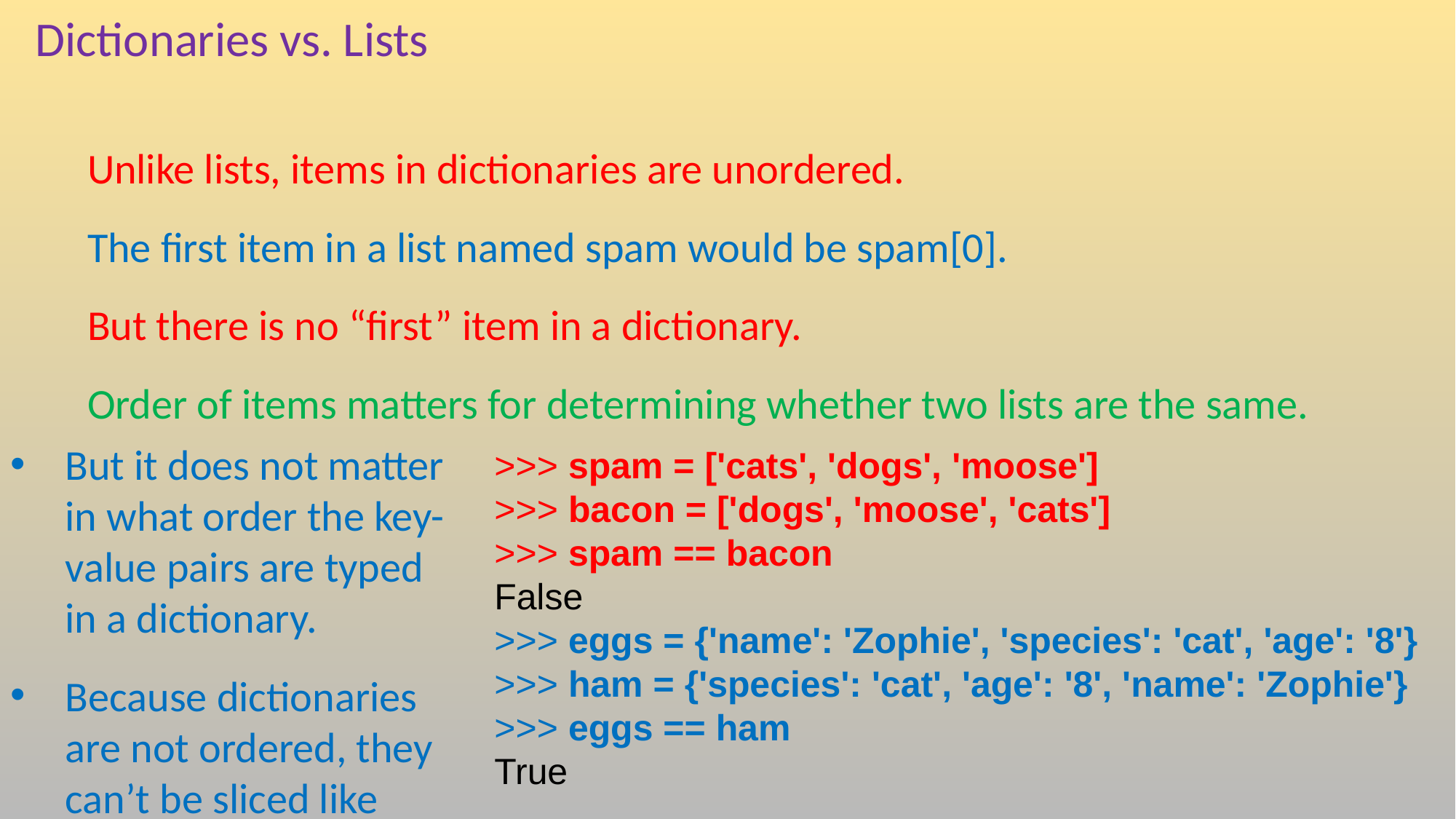

# Dictionaries vs. Lists
Unlike lists, items in dictionaries are unordered.
The first item in a list named spam would be spam[0].
But there is no “first” item in a dictionary.
Order of items matters for determining whether two lists are the same.
But it does not matter in what order the key-value pairs are typed in a dictionary.
Because dictionaries are not ordered, they can’t be sliced like lists.
>>> spam = ['cats', 'dogs', 'moose']
>>> bacon = ['dogs', 'moose', 'cats']
>>> spam == bacon
False
>>> eggs = {'name': 'Zophie', 'species': 'cat', 'age': '8'}
>>> ham = {'species': 'cat', 'age': '8', 'name': 'Zophie'}
>>> eggs == ham
True